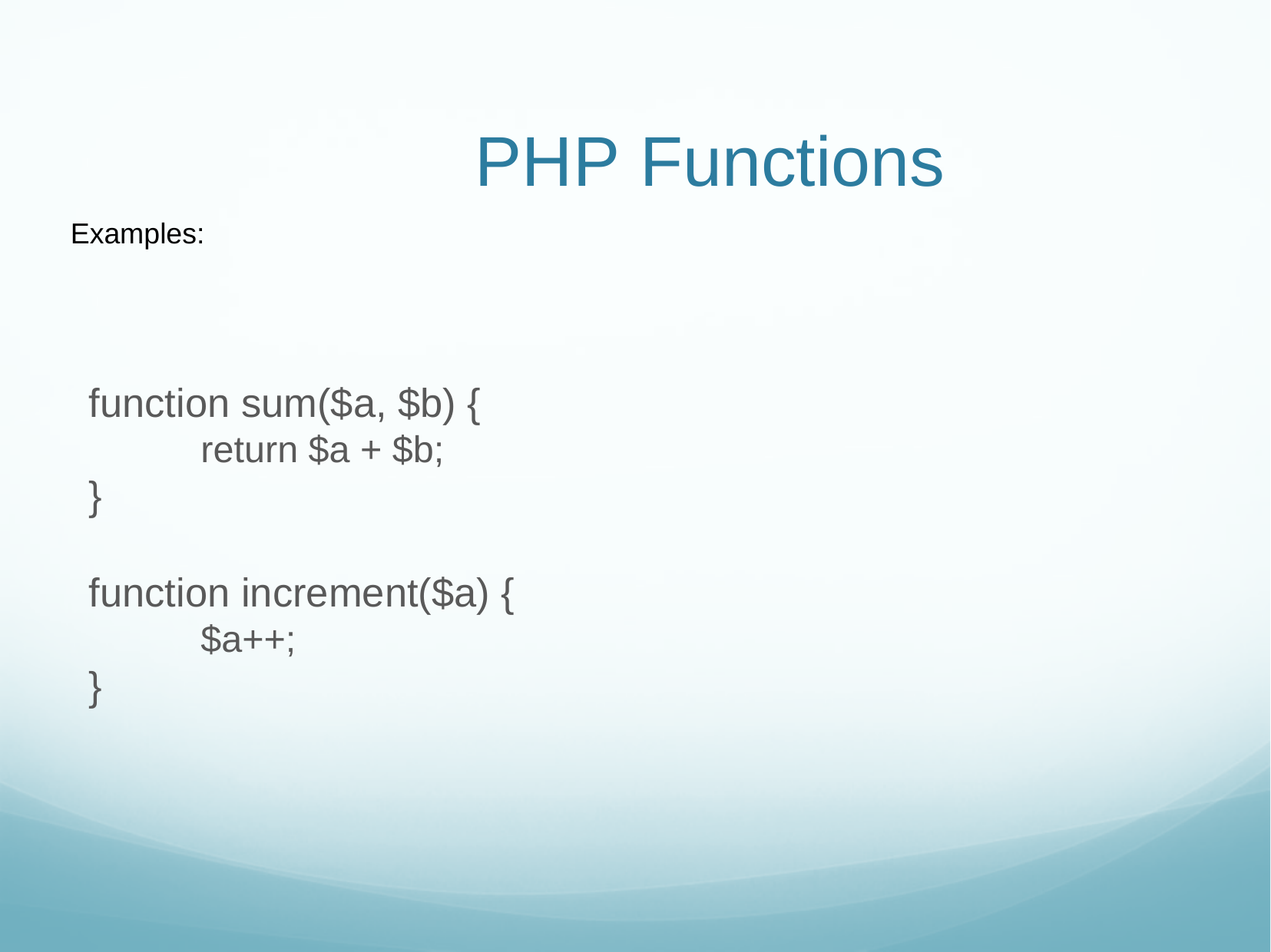

# PHP Functions
Examples:
function sum($a, $b) {
	return $a + $b;
}

function increment($a) {
	$a++;
}